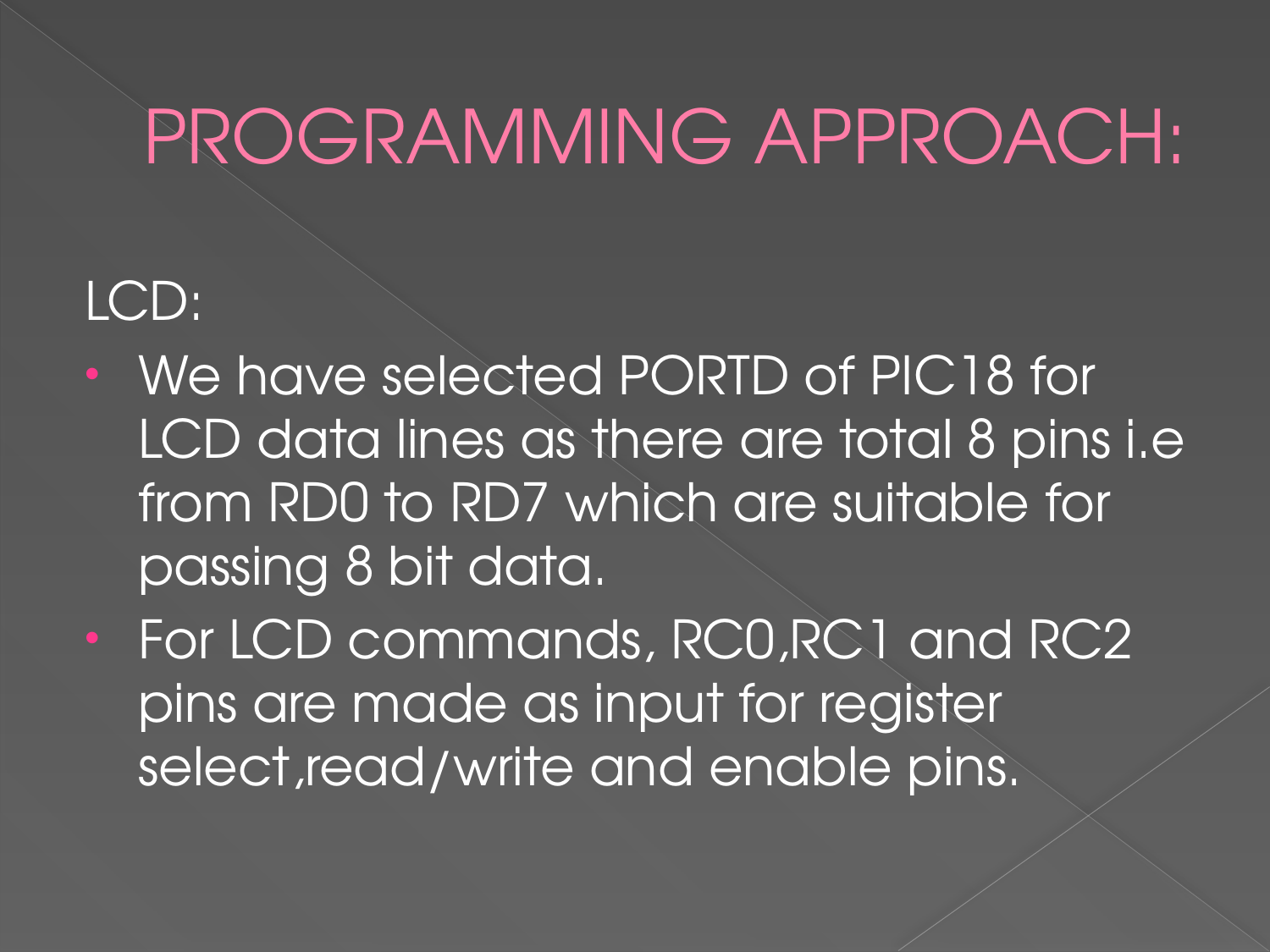

# PROGRAMMING APPROACH:
LCD:
We have selected PORTD of PIC18 for LCD data lines as there are total 8 pins i.e from RD0 to RD7 which are suitable for passing 8 bit data.
For LCD commands, RC0,RC1 and RC2 pins are made as input for register select,read/write and enable pins.